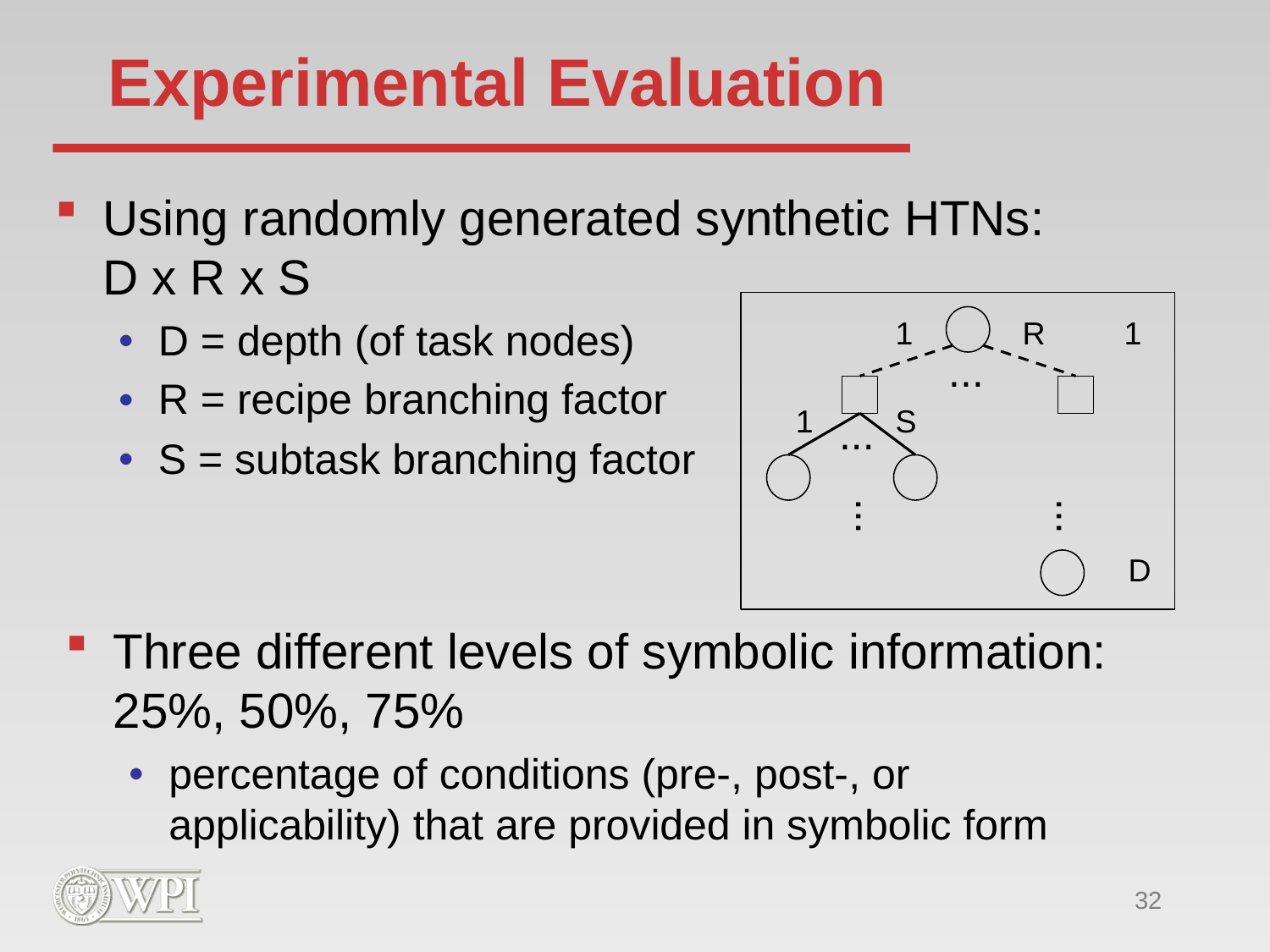

# Experimental Evaluation
Using randomly generated synthetic HTNs:     D x R x S
D = depth (of task nodes)
R = recipe branching factor
S = subtask branching factor

1

R
1
...

1
S
...

...
...
D

Three different levels of symbolic information: 25%, 50%, 75%
percentage of conditions (pre-, post-, or applicability) that are provided in symbolic form
32